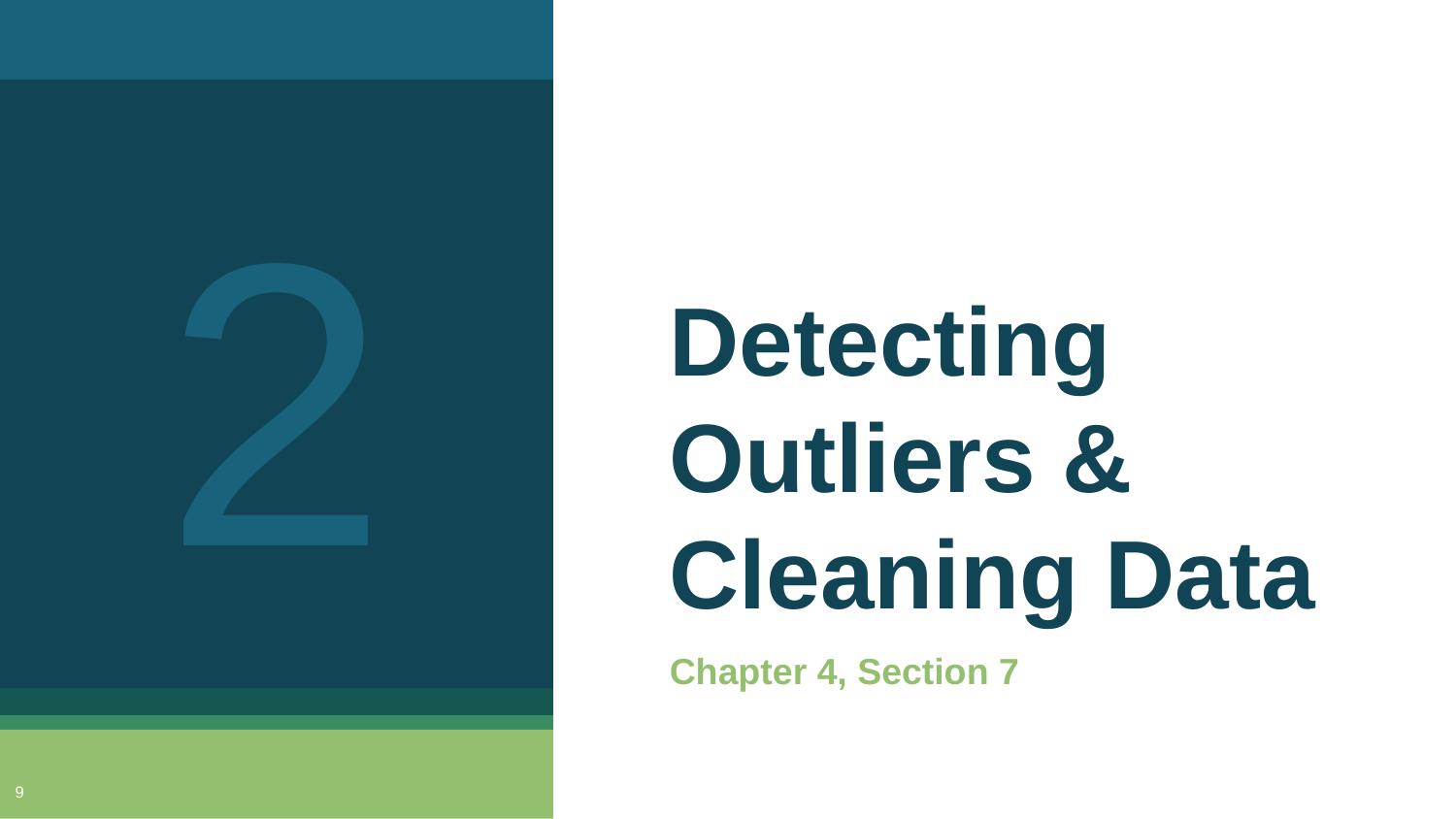

2
# Detecting Outliers & Cleaning Data
Chapter 4, Section 7
9